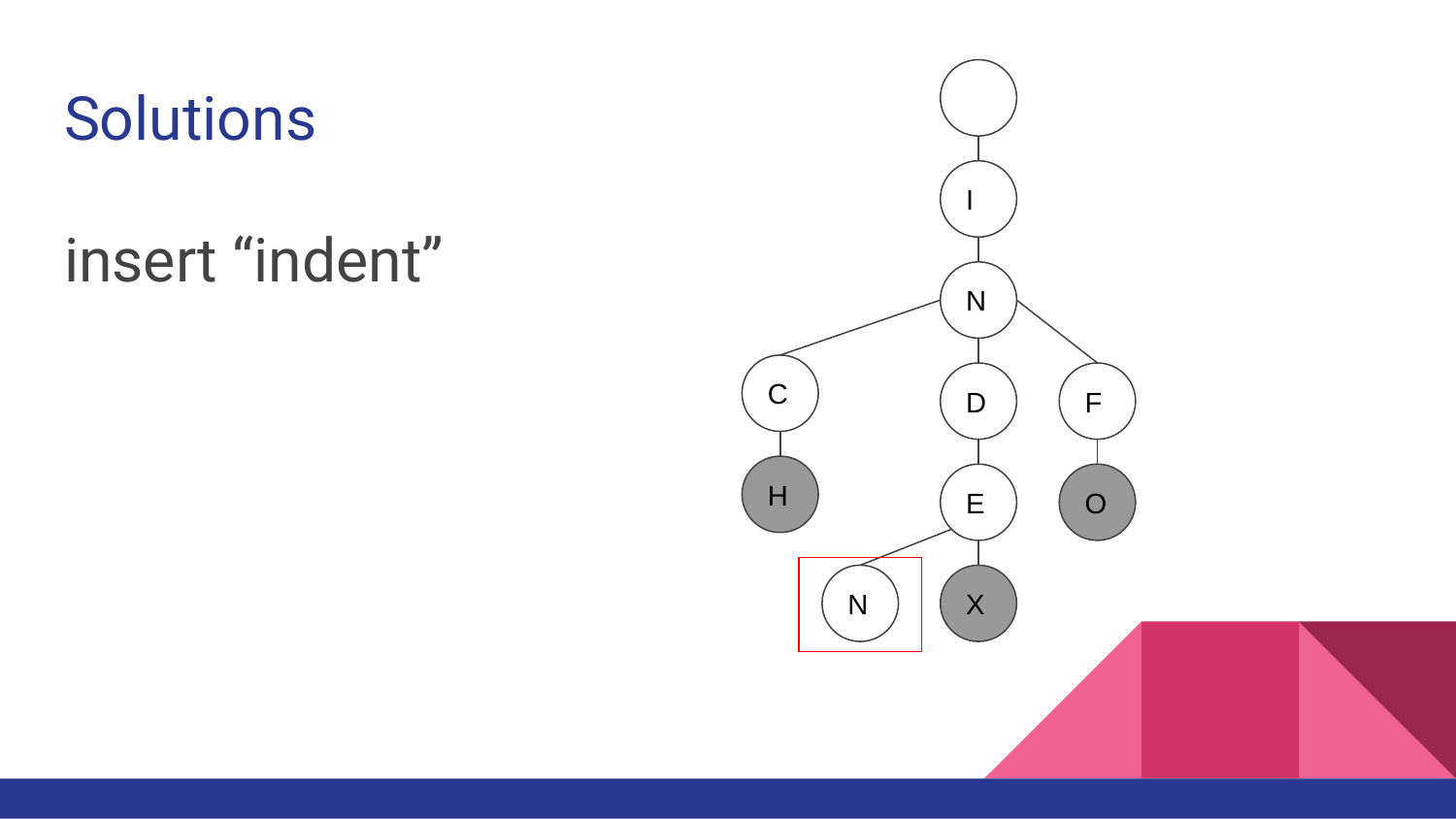

# Solutions
I
insert “indent”

N
C
D
F
H
E
O

N
X